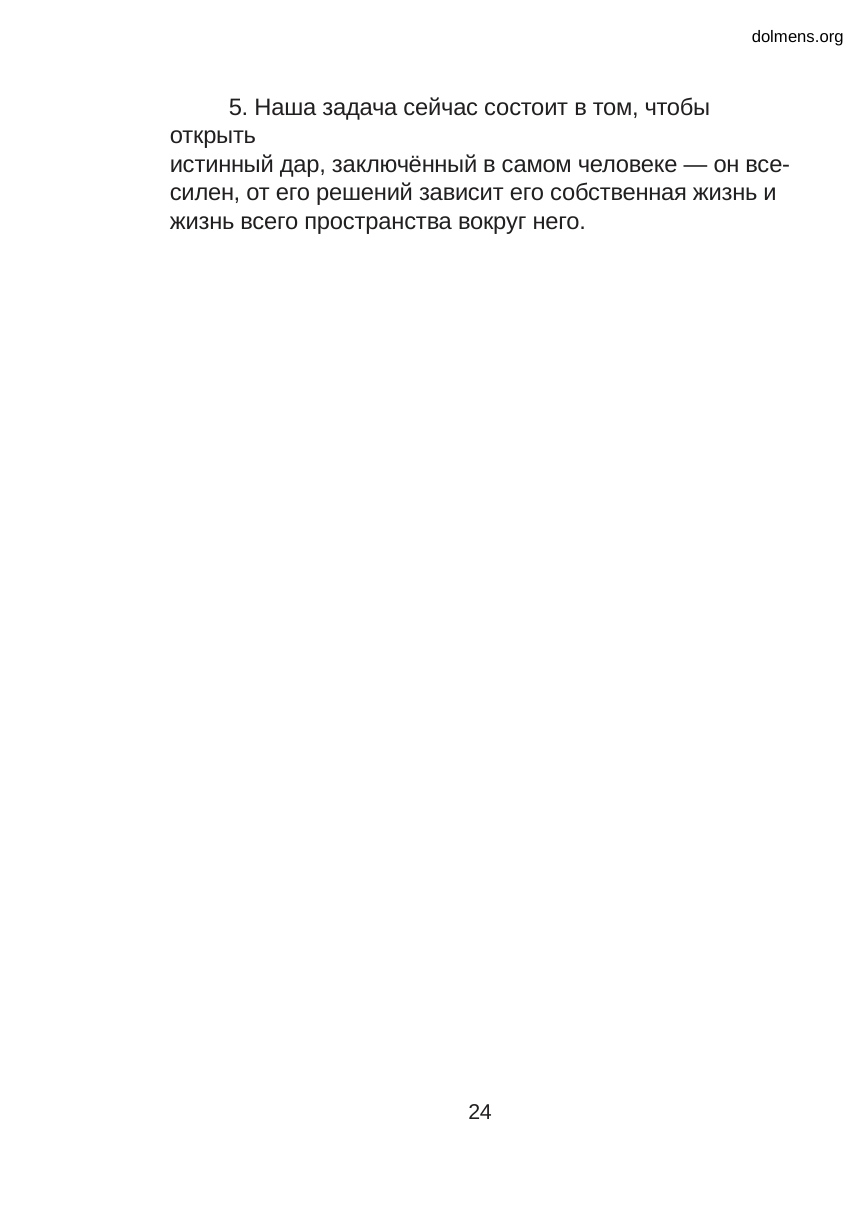

dolmens.org

5. Наша задача сейчас состоит в том, чтобы открыть
истинный дар, заключённый в самом человеке — он все-
силен, от его решений зависит его собственная жизнь и
жизнь всего пространства вокруг него.

24